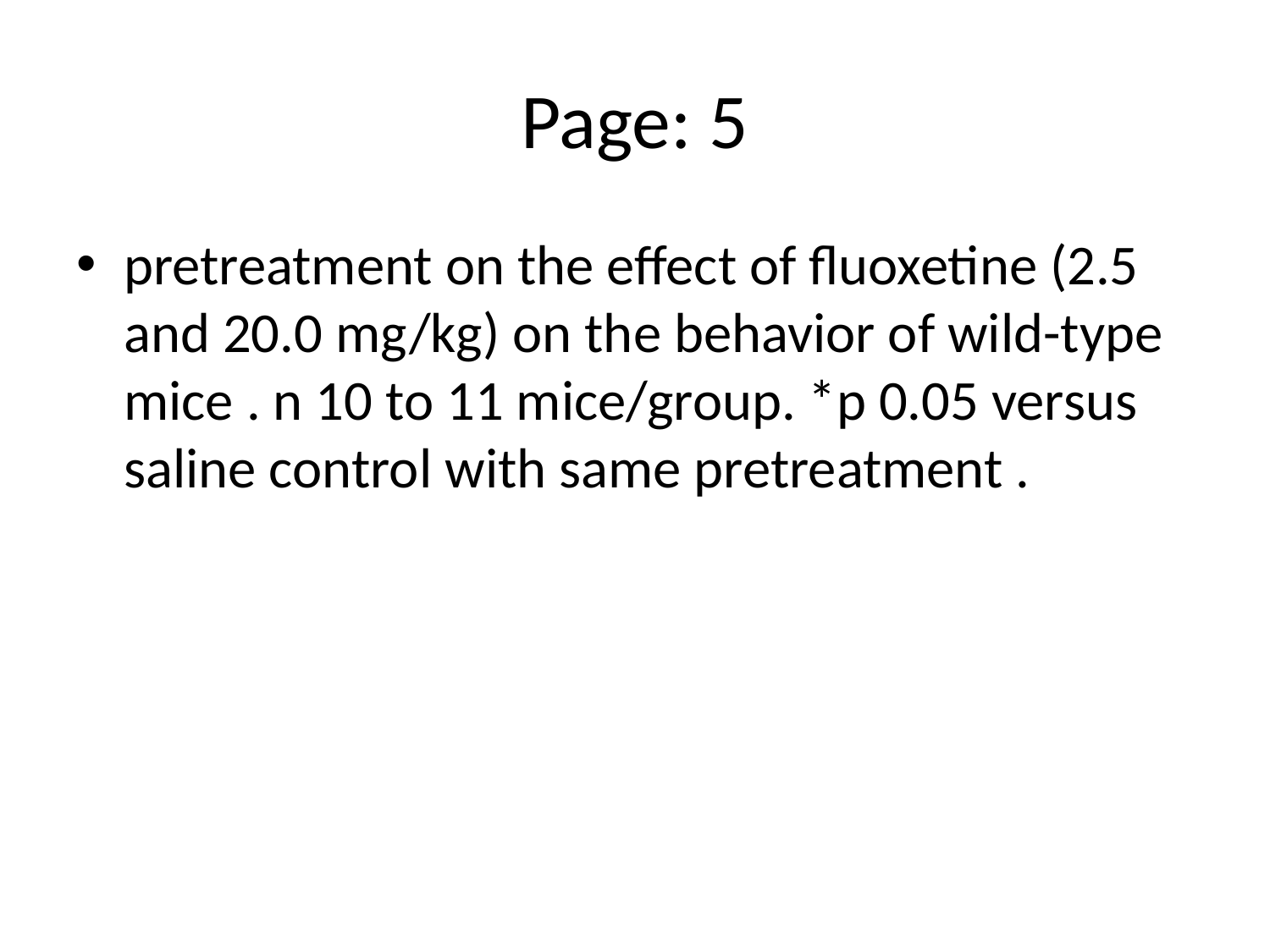

# Page: 5
pretreatment on the effect of fluoxetine (2.5 and 20.0 mg/kg) on the behavior of wild-type mice . n 10 to 11 mice/group. *p 0.05 versus saline control with same pretreatment .